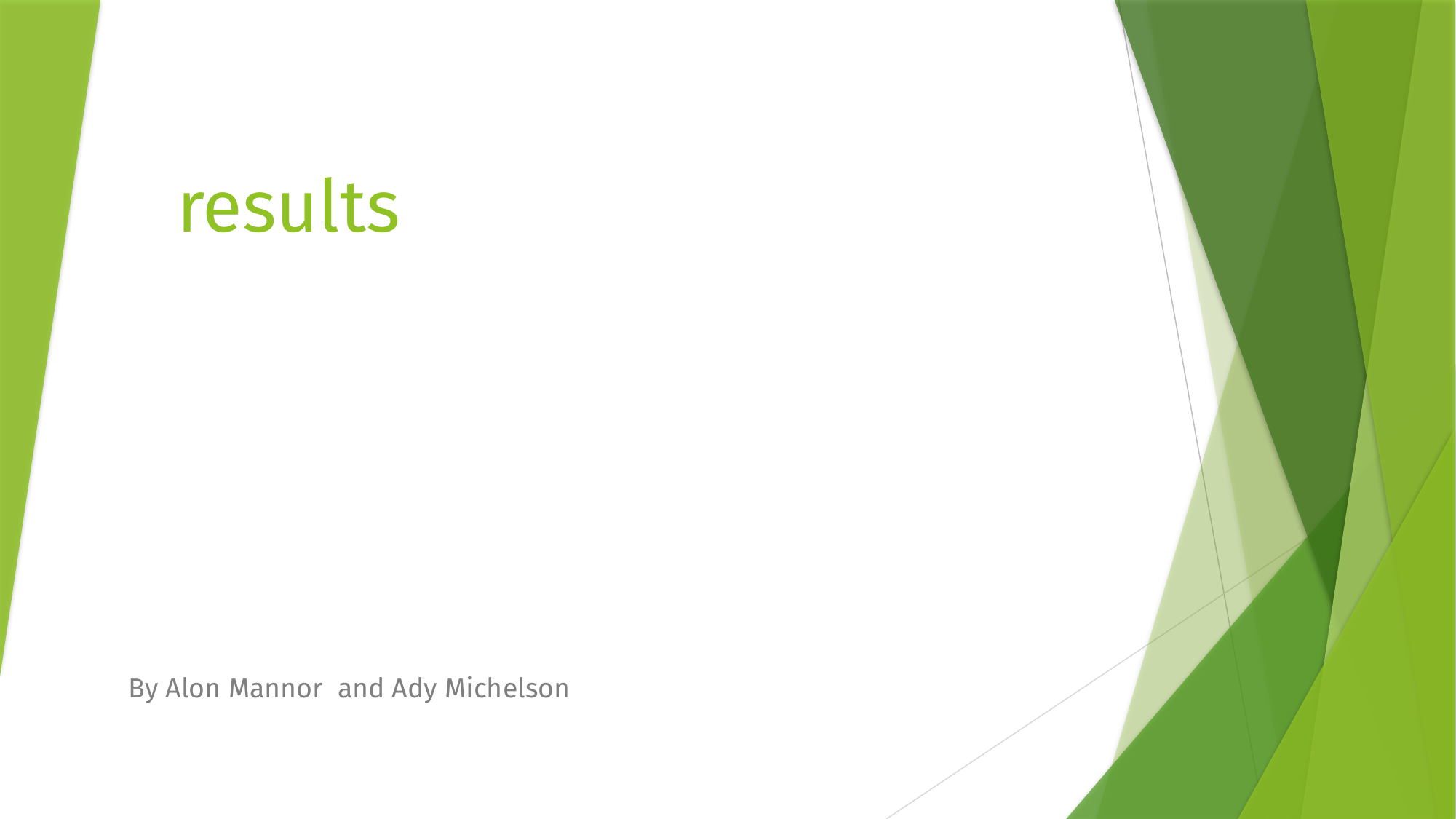

# results
By Alon Mannor  and Ady Michelson